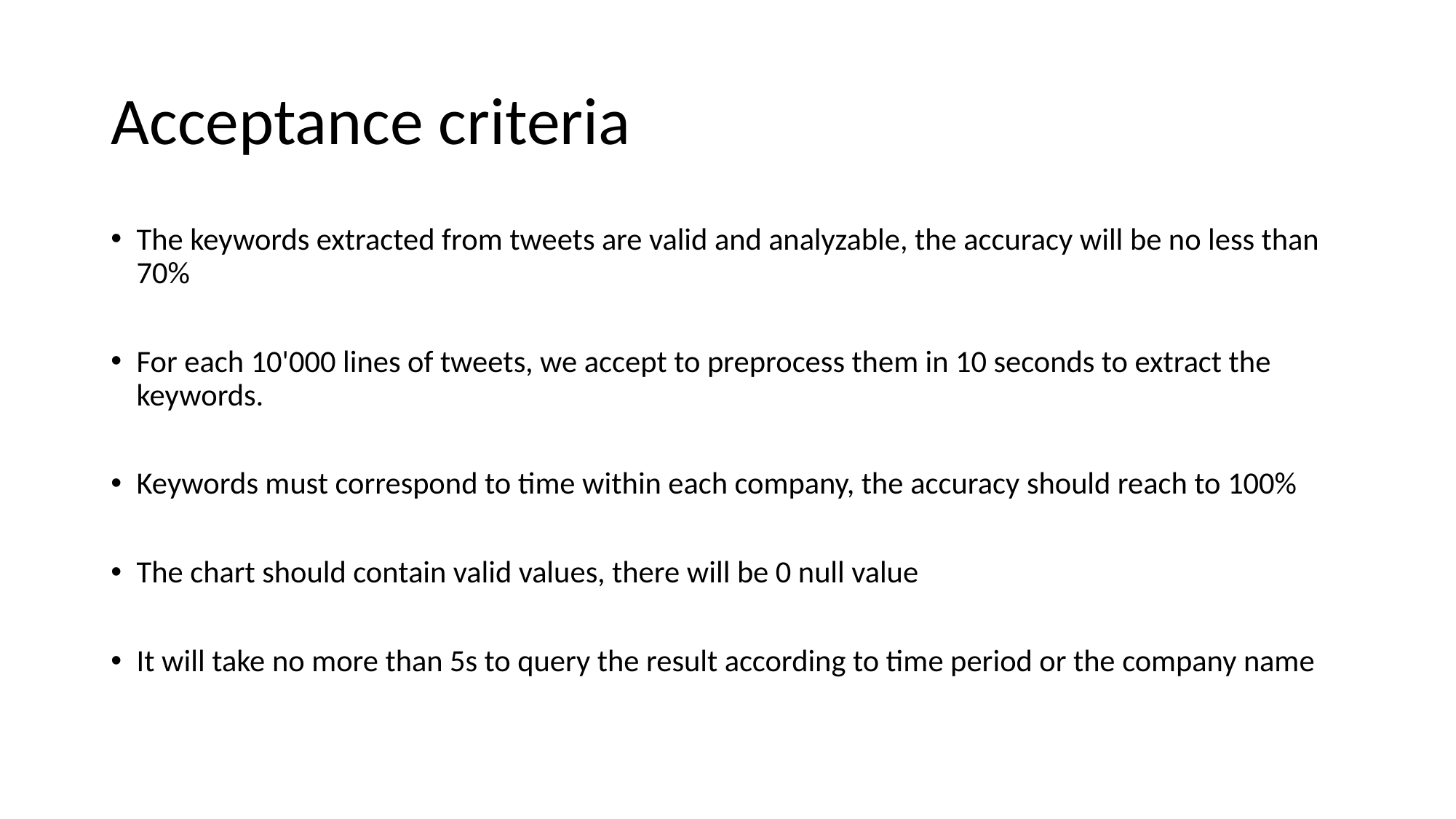

# Acceptance criteria
The keywords extracted from tweets are valid and analyzable, the accuracy will be no less than 70%

For each 10'000 lines of tweets, we accept to preprocess them in 10 seconds to extract the keywords.

Keywords must correspond to time within each company, the accuracy should reach to 100%

The chart should contain valid values, there will be 0 null value

It will take no more than 5s to query the result according to time period or the company name